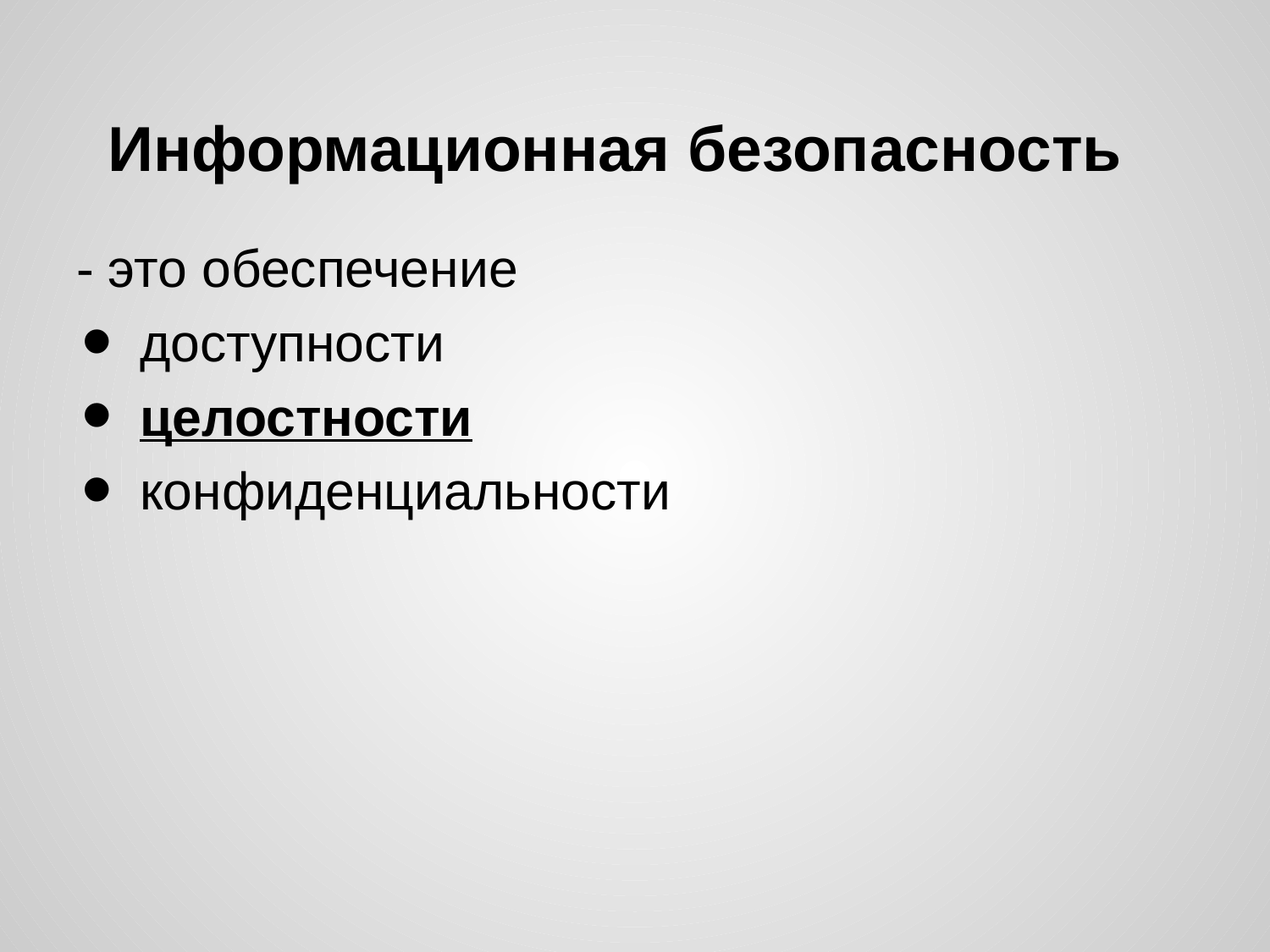

# Информационная безопасность
- это обеспечение
доступности
целостности
конфиденциальности